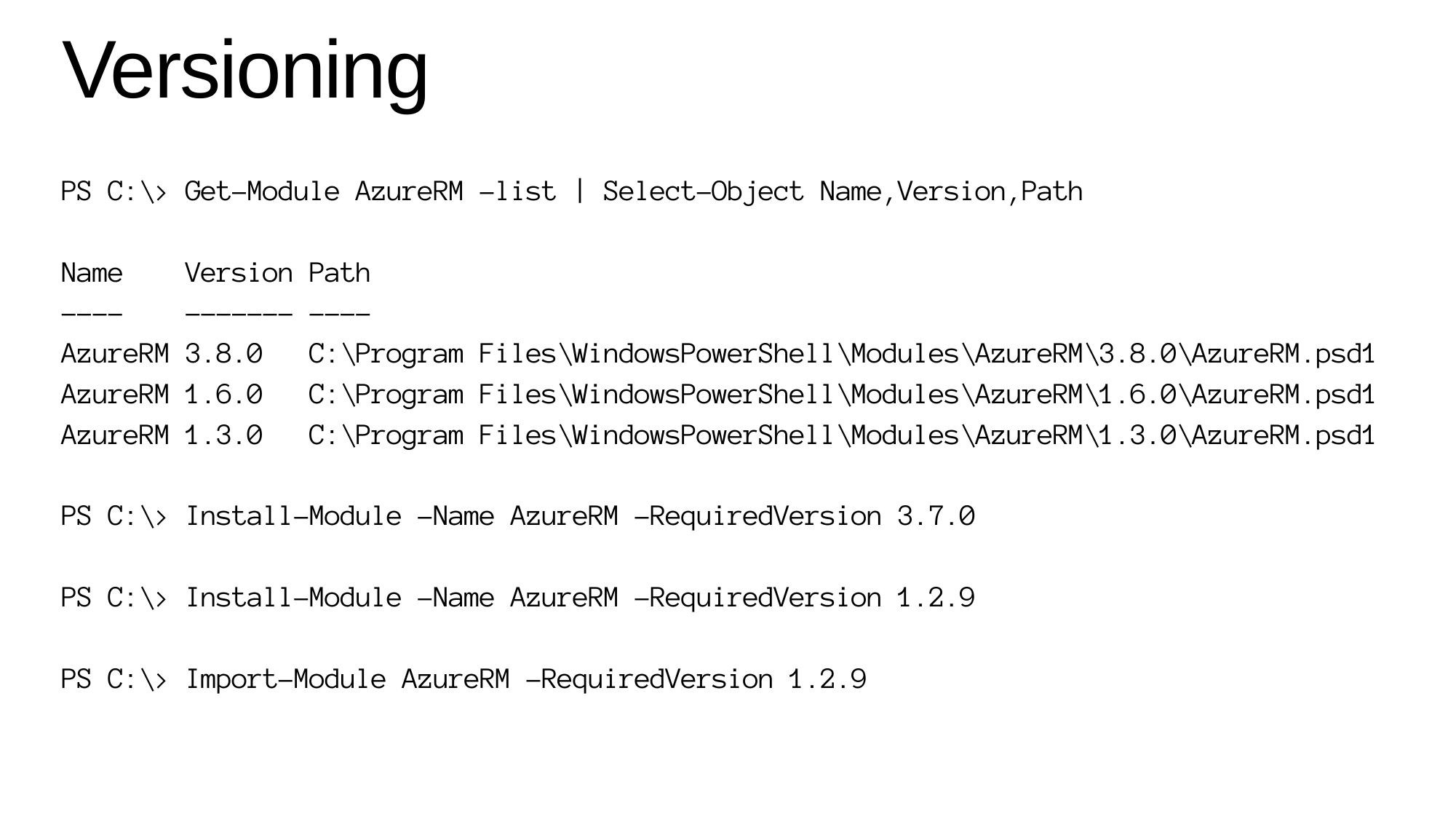

# Versioning
PS C:\> Get-Module AzureRM -list | Select-Object Name,Version,Path

Name    Version Path
----    ------- ----
AzureRM 3.8.0   C:\Program Files\WindowsPowerShell\Modules\AzureRM\3.8.0\AzureRM.psd1
AzureRM 1.6.0   C:\Program Files\WindowsPowerShell\Modules\AzureRM\1.6.0\AzureRM.psd1
AzureRM 1.3.0   C:\Program Files\WindowsPowerShell\Modules\AzureRM\1.3.0\AzureRM.psd1

PS C:\> Install-Module -Name AzureRM -RequiredVersion 3.7.0

PS C:\> Install-Module -Name AzureRM -RequiredVersion 1.2.9

PS C:\> Import-Module AzureRM -RequiredVersion 1.2.9